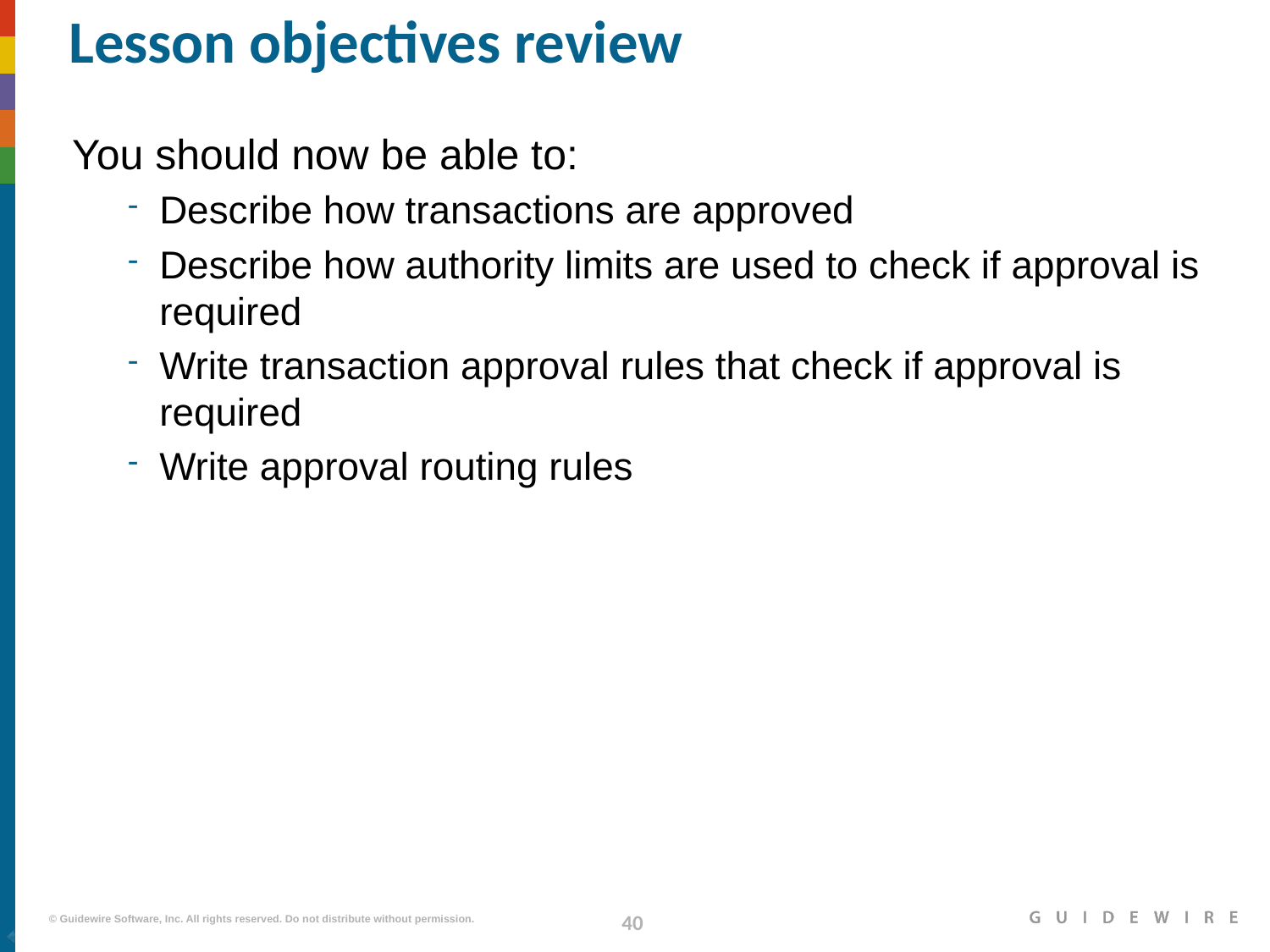

# Lesson objectives review
You should now be able to:
Describe how transactions are approved
Describe how authority limits are used to check if approval is required
Write transaction approval rules that check if approval is required
Write approval routing rules